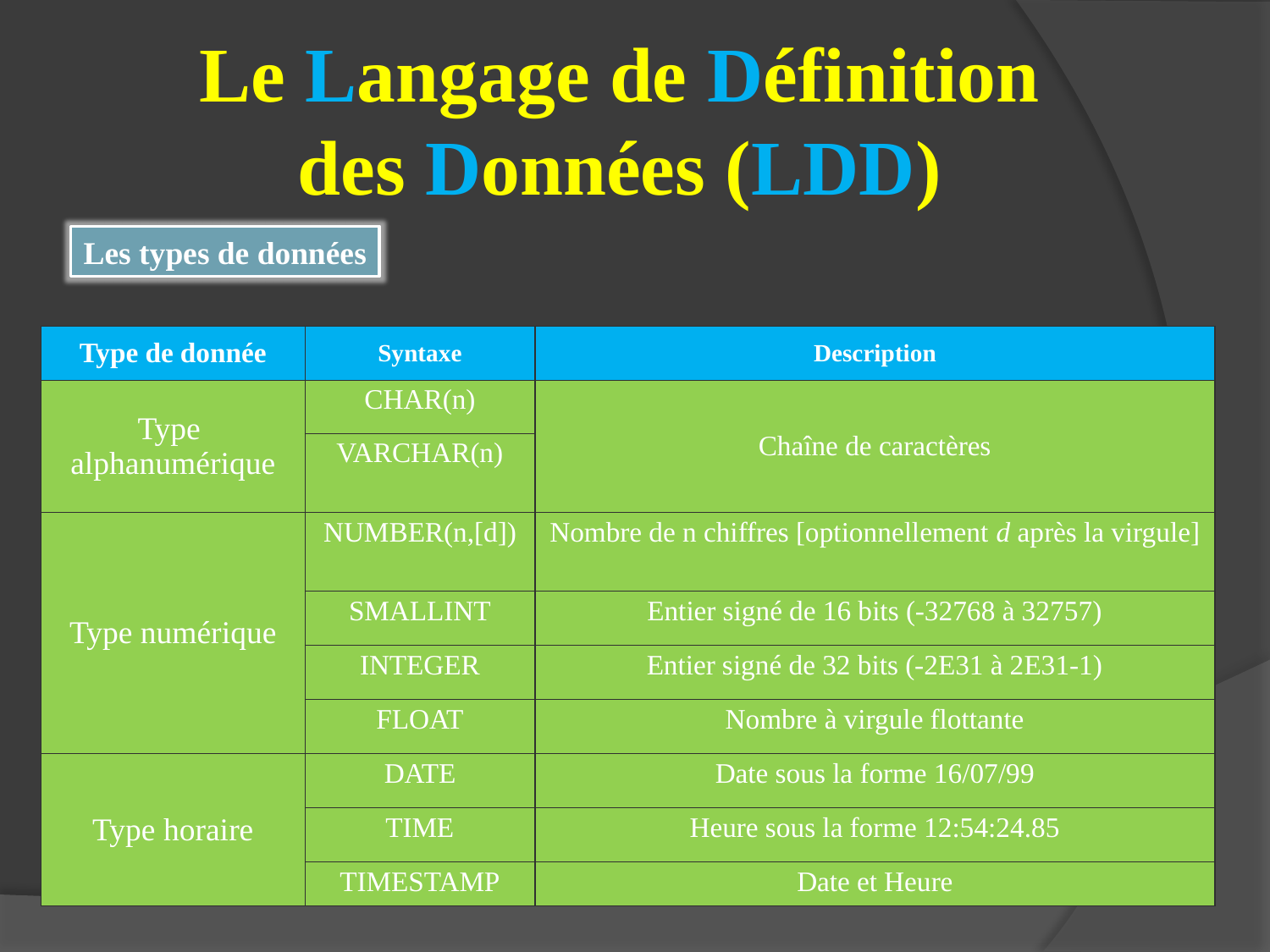

# Le Langage de Définition des Données (LDD)
Les types de données
| Type de donnée | Syntaxe | Description |
| --- | --- | --- |
| Type alphanumérique | CHAR(n) | Chaîne de caractères |
|  | VARCHAR(n) |  |
| Type numérique | NUMBER(n,[d]) | Nombre de n chiffres [optionnellement d après la virgule] |
|  | SMALLINT | Entier signé de 16 bits (-32768 à 32757) |
|  | INTEGER | Entier signé de 32 bits (-2E31 à 2E31-1) |
|  | FLOAT | Nombre à virgule flottante |
| Type horaire | DATE | Date sous la forme 16/07/99 |
|  | TIME | Heure sous la forme 12:54:24.85 |
|  | TIMESTAMP | Date et Heure |